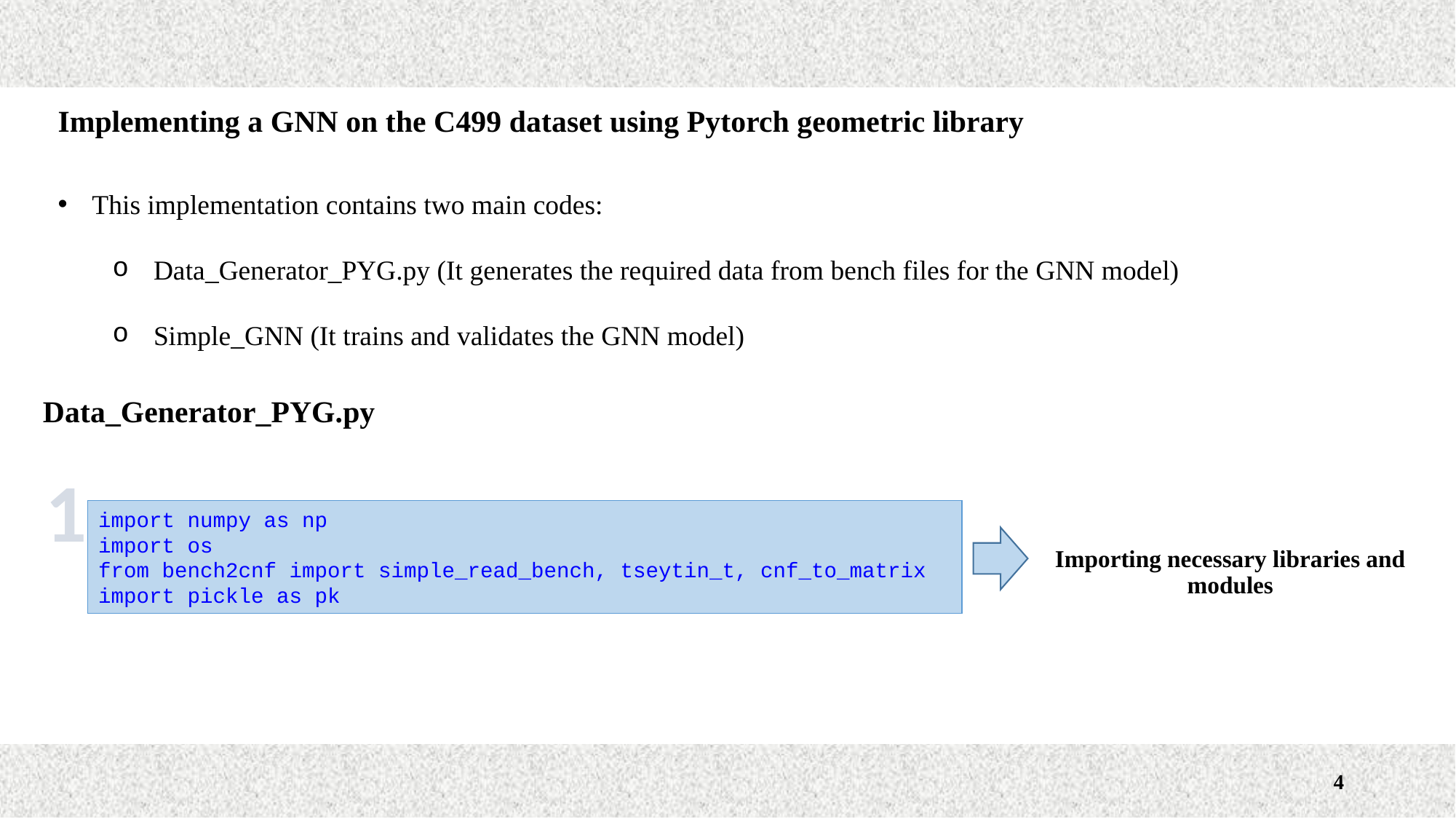

Implementing a GNN on the C499 dataset using Pytorch geometric library
This implementation contains two main codes:
Data_Generator_PYG.py (It generates the required data from bench files for the GNN model)
Simple_GNN (It trains and validates the GNN model)
Data_Generator_PYG.py
1

import numpy as np
import os
from bench2cnf import simple_read_bench, tseytin_t, cnf_to_matrix
import pickle as pk

Importing necessary libraries and modules

4